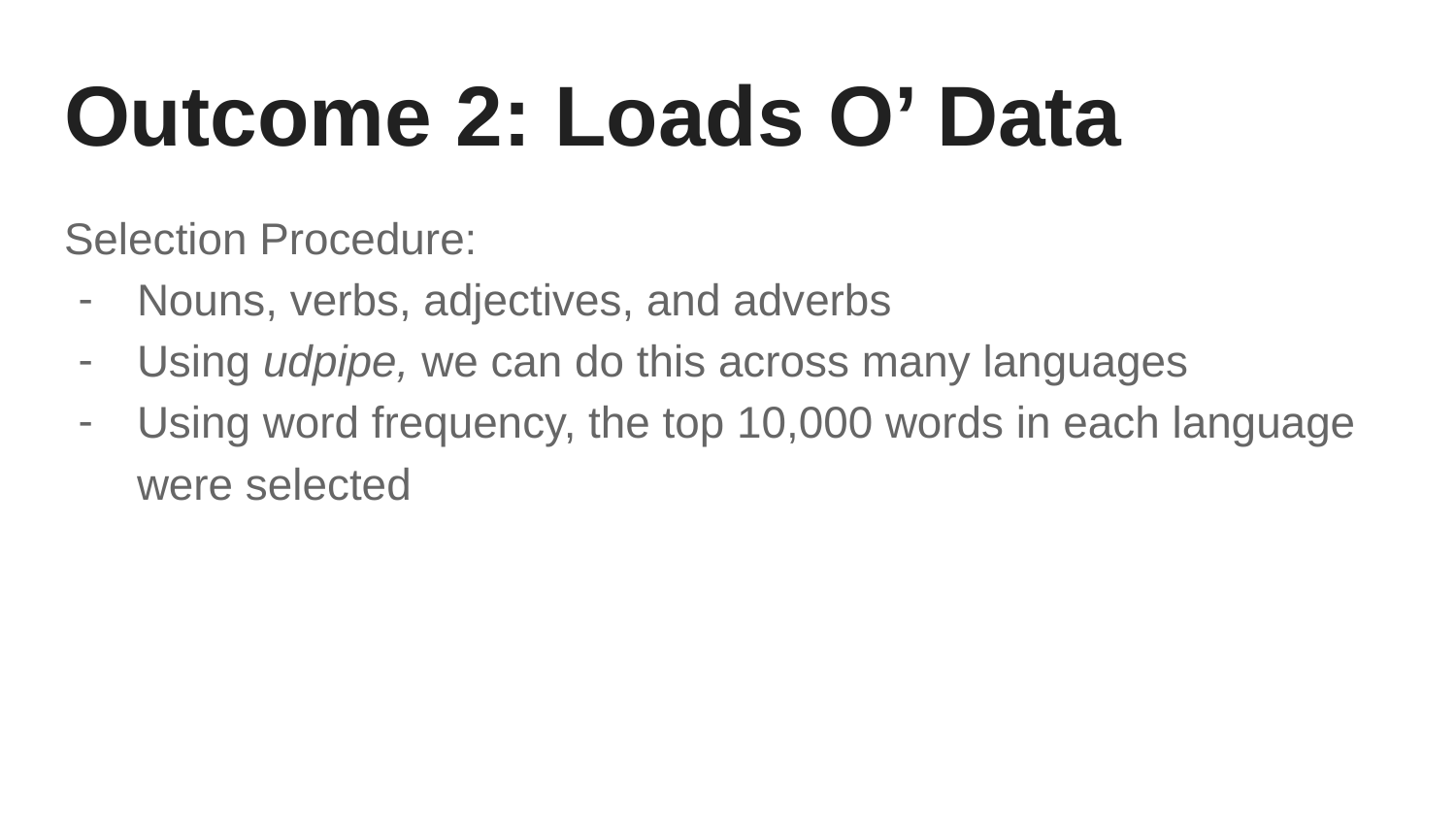

# Outcome 2: Loads O’ Data

Selection Procedure:
Nouns, verbs, adjectives, and adverbs
Using udpipe, we can do this across many languages
Using word frequency, the top 10,000 words in each language were selected